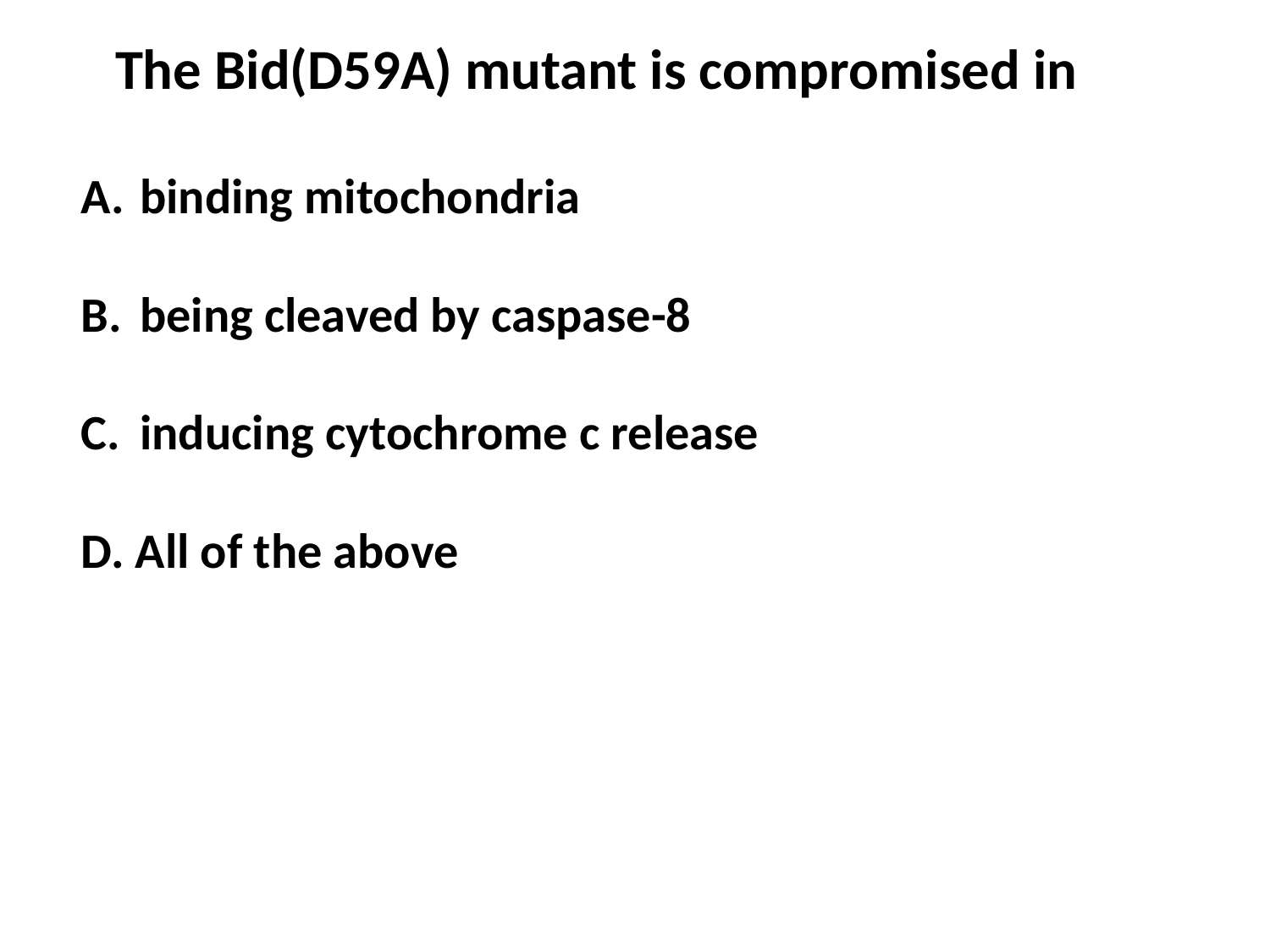

The Bid(D59A) mutant is compromised in
 binding mitochondria

 being cleaved by caspase-8

 inducing cytochrome c release

D. All of the above